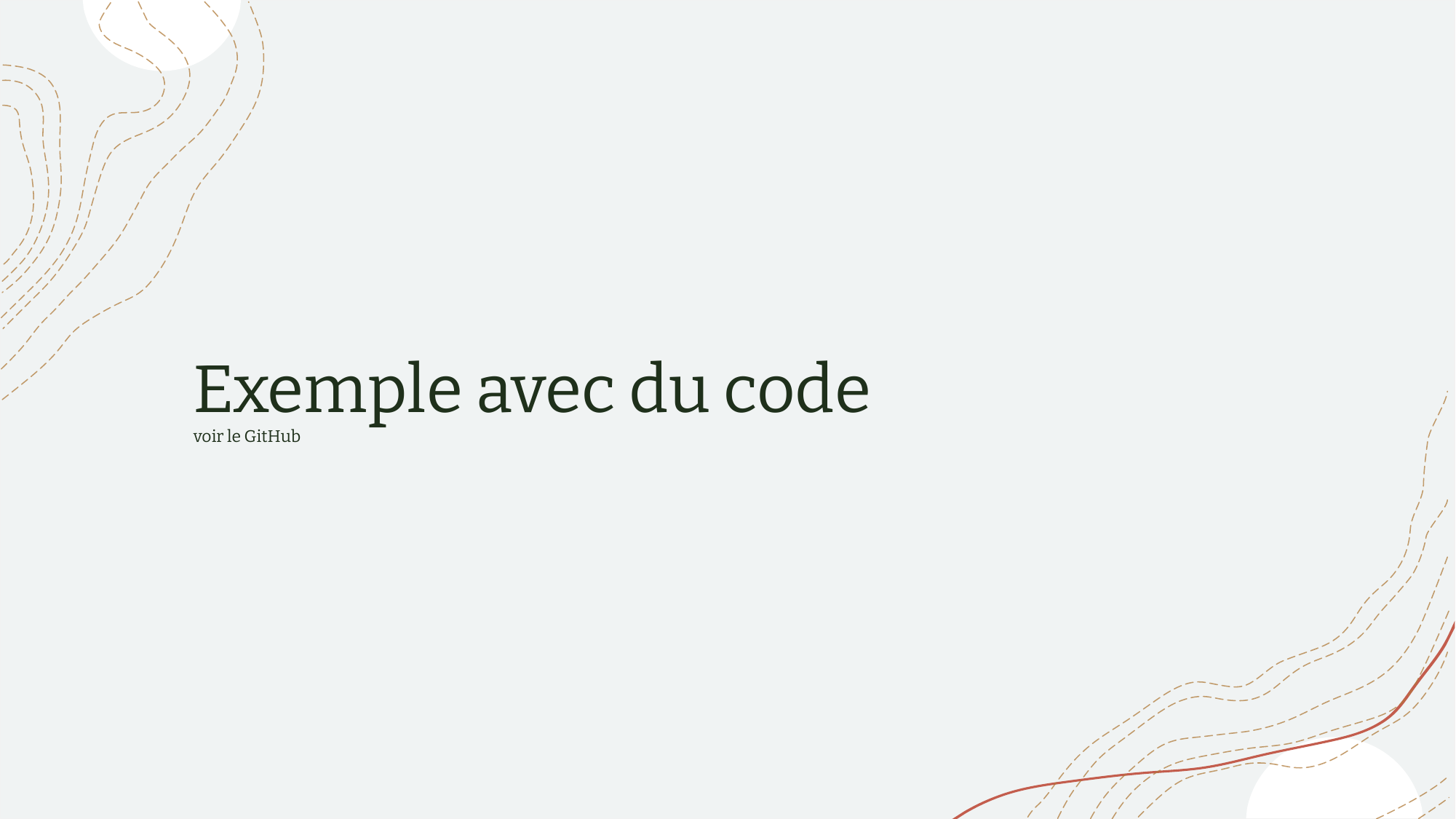

# Exemple avec du code voir le GitHub